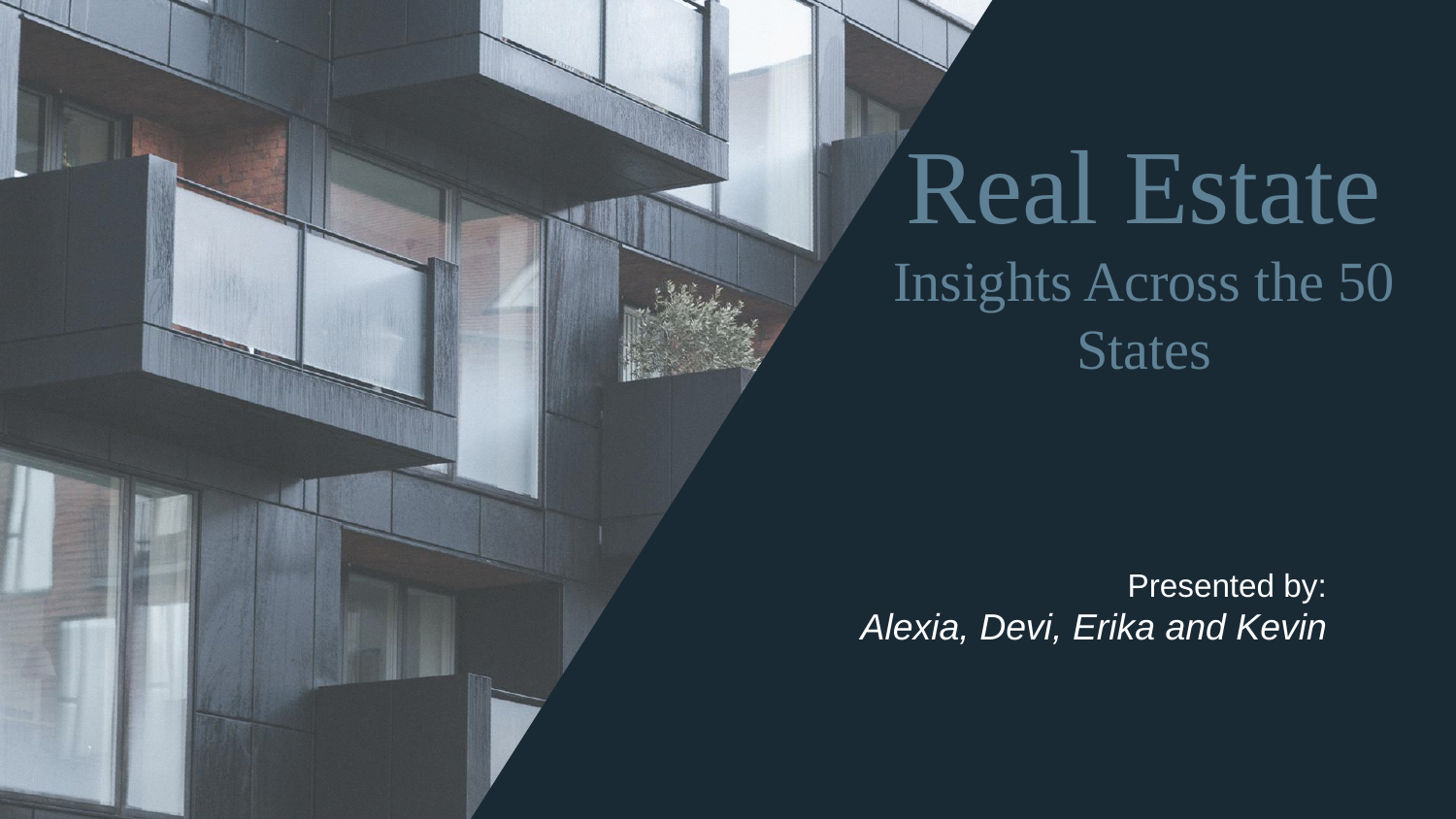

# Real Estate Insights Across the 50 States

Presented by:
Alexia, Devi, Erika and Kevin